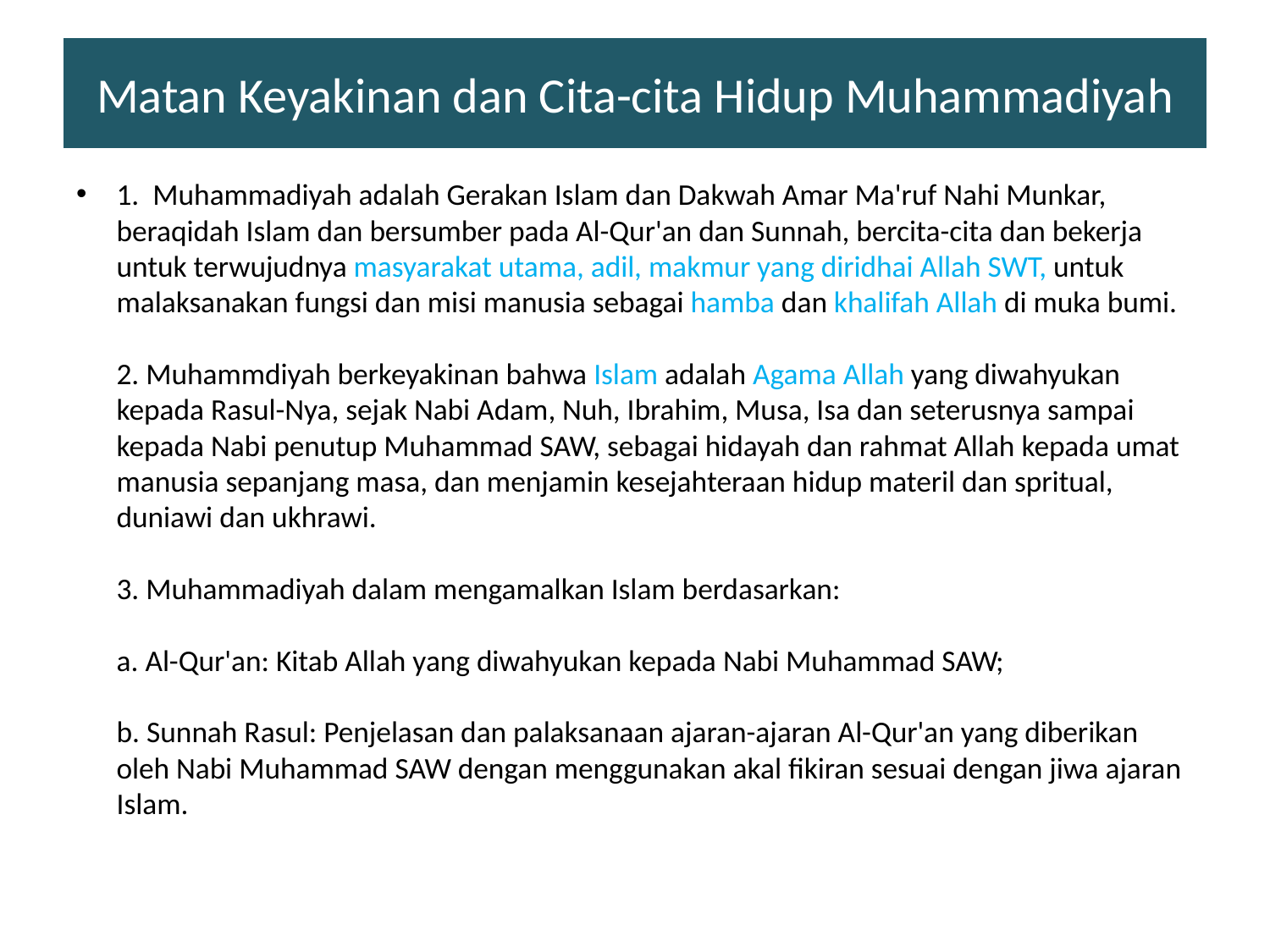

# Matan Keyakinan dan Cita-cita Hidup Muhammadiyah
1.  Muhammadiyah adalah Gerakan Islam dan Dakwah Amar Ma'ruf Nahi Munkar, beraqidah Islam dan bersumber pada Al-Qur'an dan Sunnah, bercita-cita dan bekerja untuk terwujudnya masyarakat utama, adil, makmur yang diridhai Allah SWT, untuk malaksanakan fungsi dan misi manusia sebagai hamba dan khalifah Allah di muka bumi.
2. Muhammdiyah berkeyakinan bahwa Islam adalah Agama Allah yang diwahyukan kepada Rasul-Nya, sejak Nabi Adam, Nuh, Ibrahim, Musa, Isa dan seterusnya sampai kepada Nabi penutup Muhammad SAW, sebagai hidayah dan rahmat Allah kepada umat manusia sepanjang masa, dan menjamin kesejahteraan hidup materil dan spritual, duniawi dan ukhrawi.
3. Muhammadiyah dalam mengamalkan Islam berdasarkan: 
a. Al-Qur'an: Kitab Allah yang diwahyukan kepada Nabi Muhammad SAW;
b. Sunnah Rasul: Penjelasan dan palaksanaan ajaran-ajaran Al-Qur'an yang diberikan oleh Nabi Muhammad SAW dengan menggunakan akal fikiran sesuai dengan jiwa ajaran Islam.